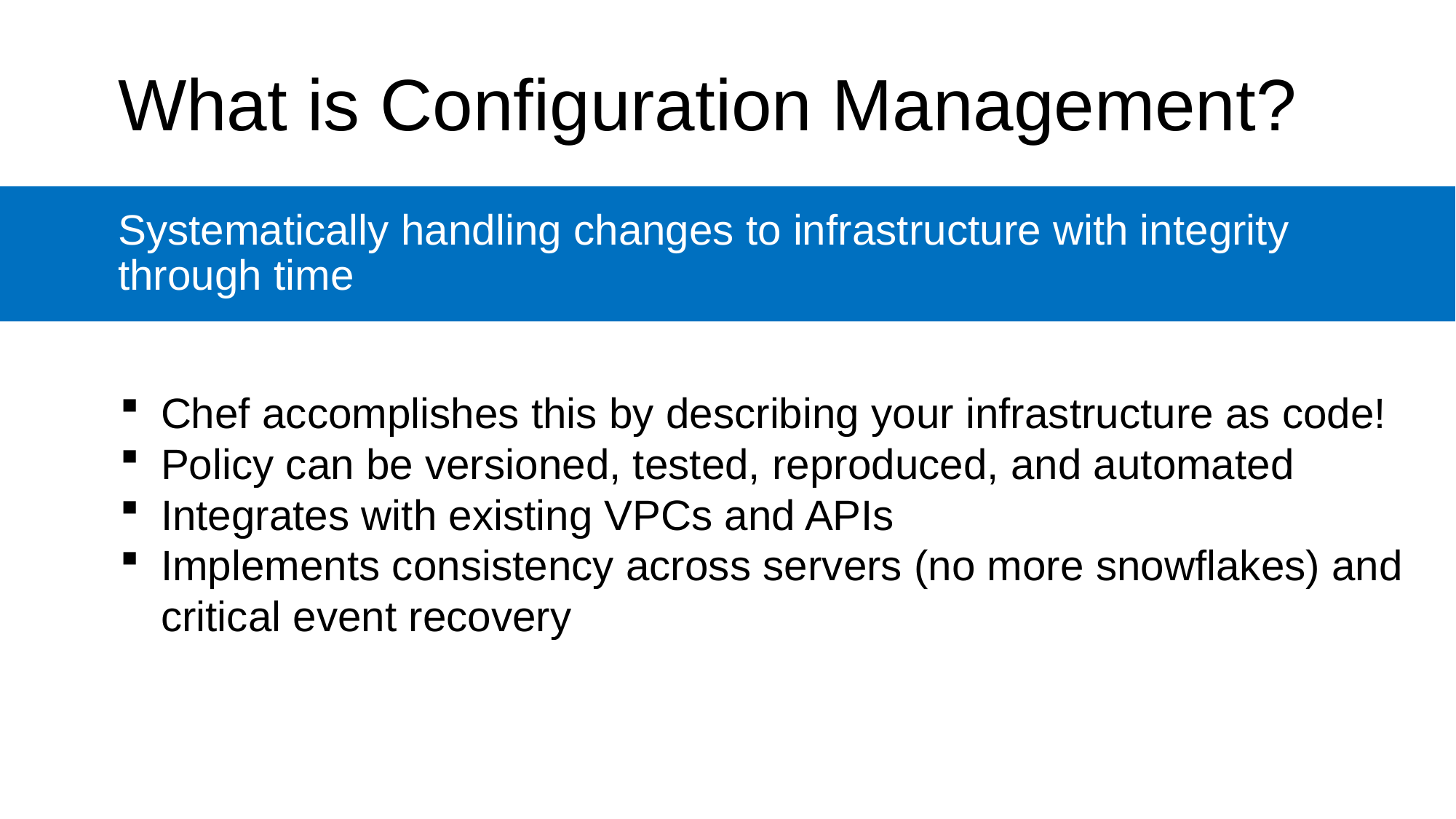

# What is Configuration Management?

Systematically handling changes to infrastructure with integrity through time
Chef accomplishes this by describing your infrastructure as code!
Policy can be versioned, tested, reproduced, and automated
Integrates with existing VPCs and APIs
Implements consistency across servers (no more snowflakes) and critical event recovery